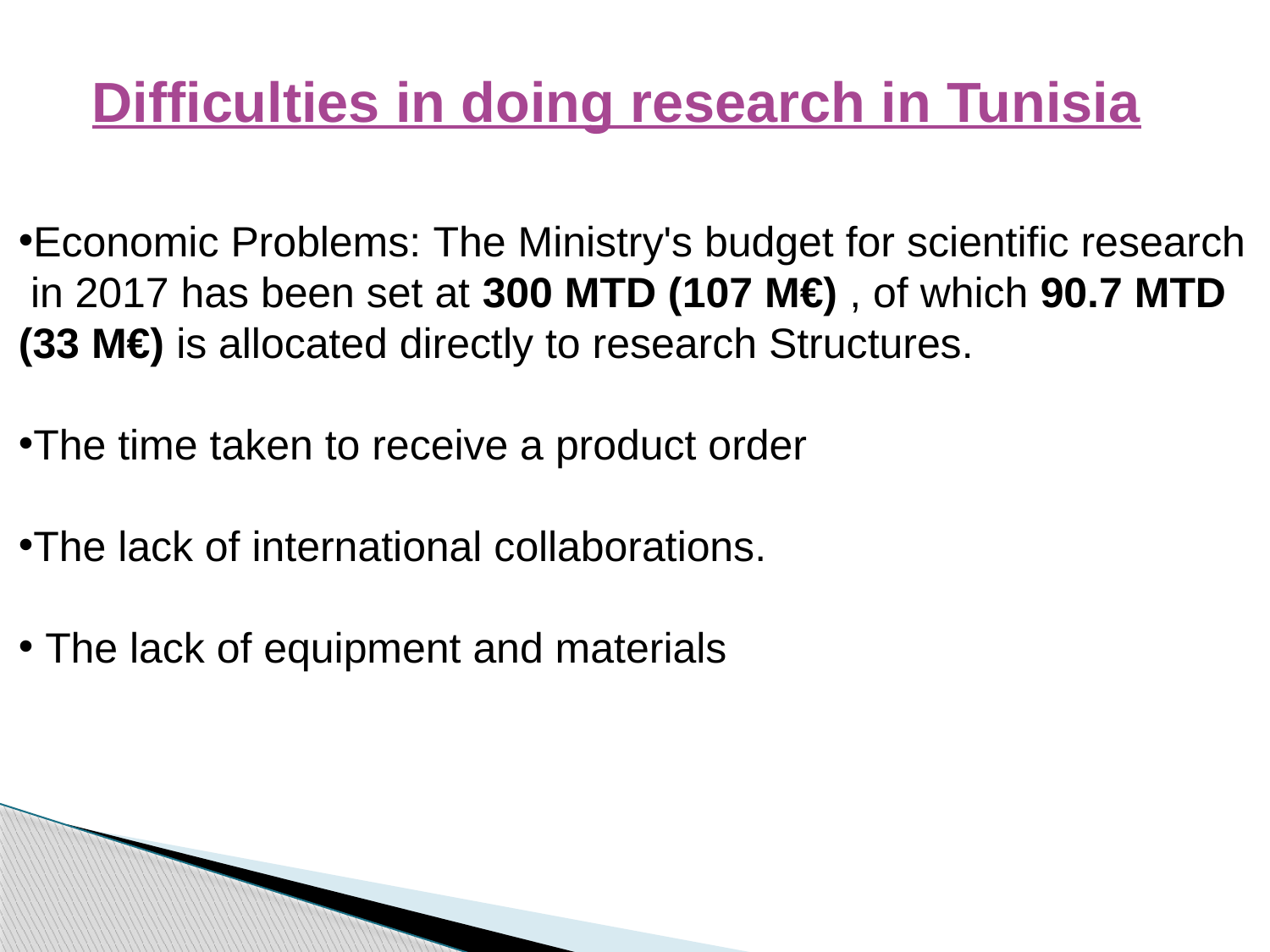

Difficulties in doing research in Tunisia
Economic Problems: The Ministry's budget for scientific research
 in 2017 has been set at 300 MTD (107 M€) , of which 90.7 MTD
(33 M€) is allocated directly to research Structures.

The time taken to receive a product order

The lack of international collaborations.

 The lack of equipment and materials